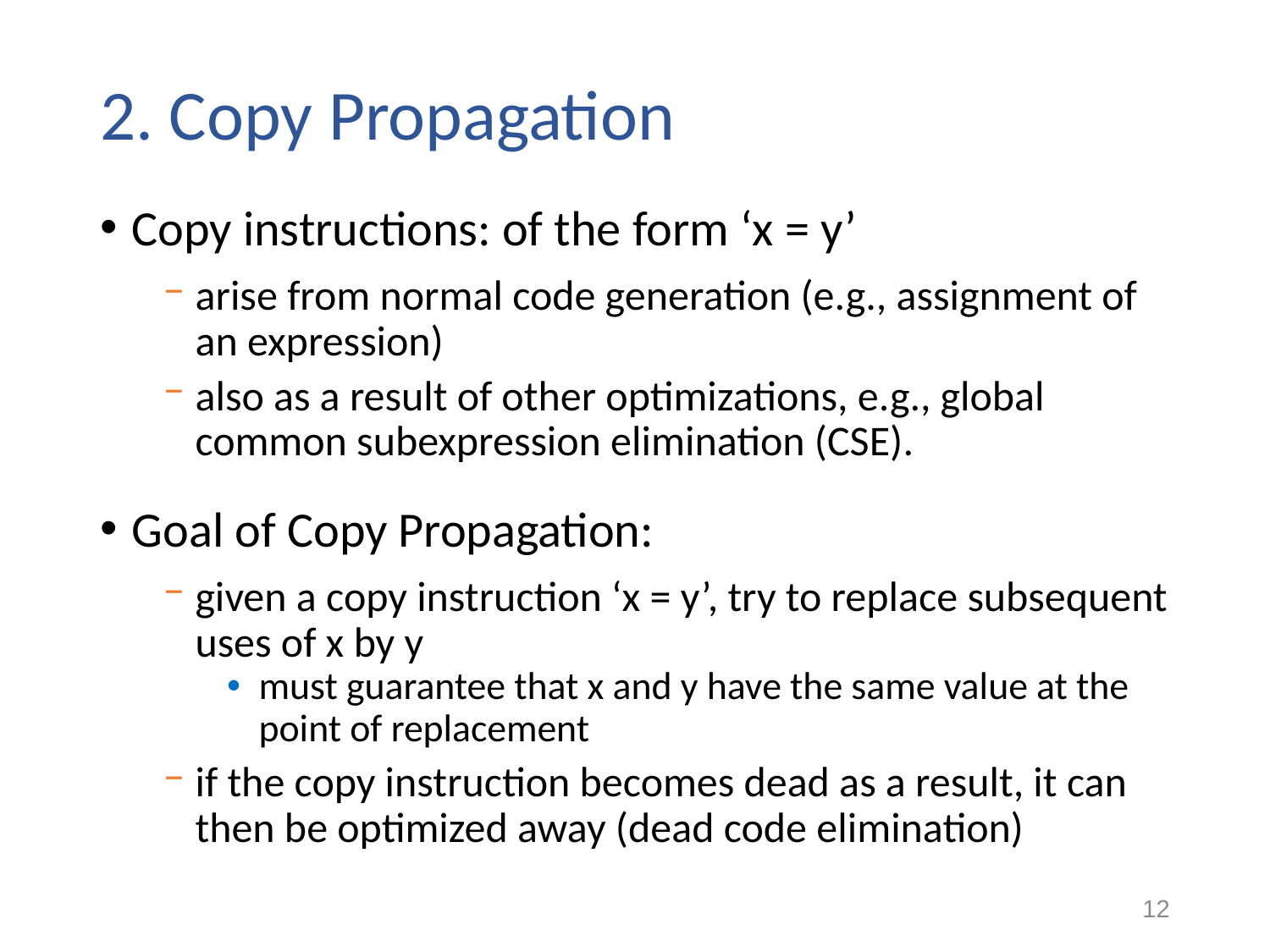

# 2. Copy Propagation
Copy instructions: of the form ‘x = y’
arise from normal code generation (e.g., assignment of an expression)
also as a result of other optimizations, e.g., global common subexpression elimination (CSE).
Goal of Copy Propagation:
given a copy instruction ‘x = y’, try to replace subsequent uses of x by y
must guarantee that x and y have the same value at the point of replacement
if the copy instruction becomes dead as a result, it can then be optimized away (dead code elimination)
12